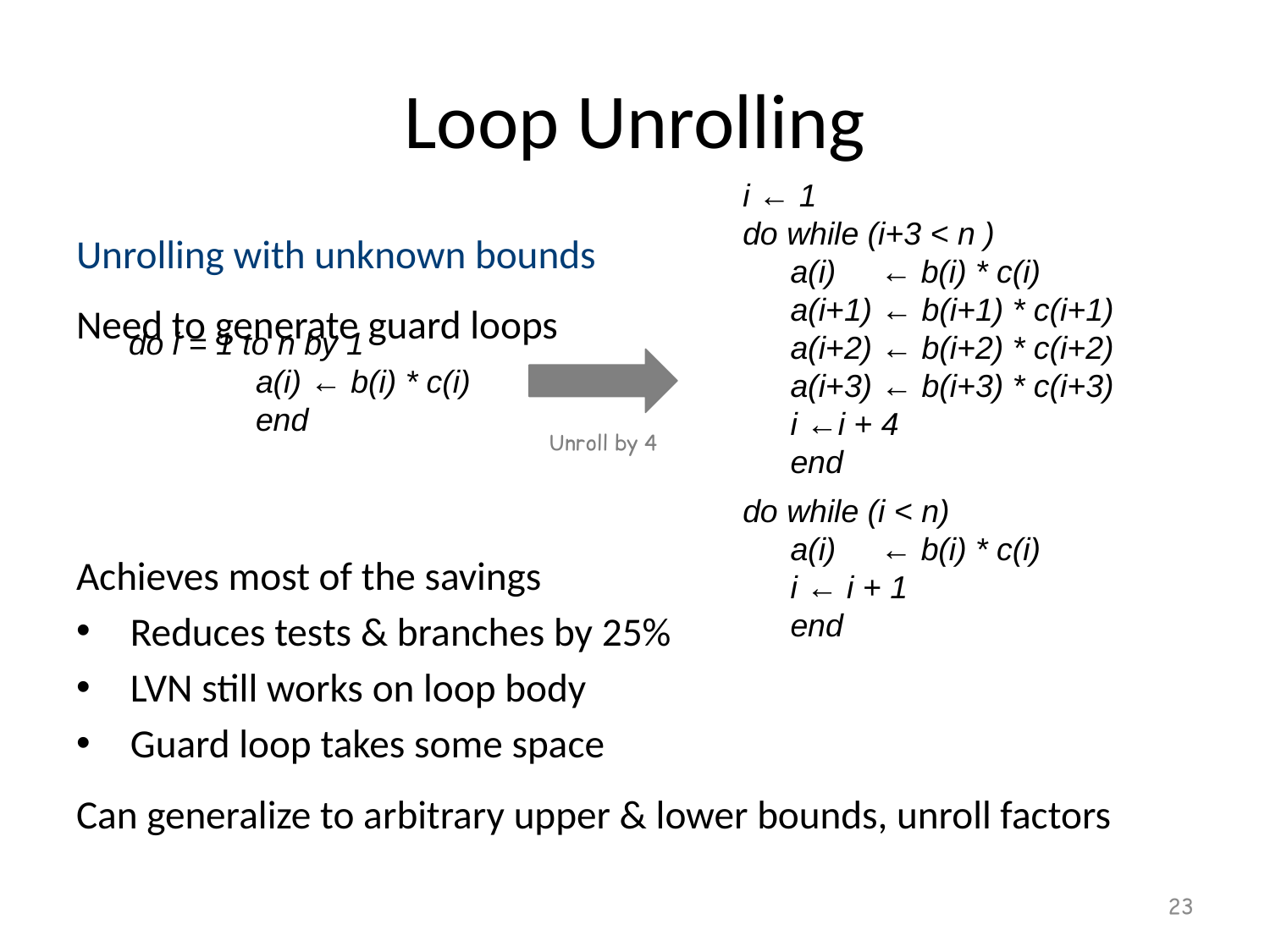

# Loop Unrolling
i ← 1
do while (i+3 < n )
	a(i)     ← b(i) * c(i)
	a(i+1) ← b(i+1) * c(i+1)
	a(i+2) ← b(i+2) * c(i+2)
	a(i+3) ← b(i+3) * c(i+3)
	i ←i + 4
	end
do while (i < n)
	a(i)     ← b(i) * c(i)
	i ← i + 1
	end
Unrolling with unknown bounds
Need to generate guard loops
Achieves most of the savings
Reduces tests & branches by 25%
LVN still works on loop body
Guard loop takes some space
Can generalize to arbitrary upper & lower bounds, unroll factors
do i = 1 to n by 1
	a(i) ← b(i) * c(i)
	end

Unroll by 4
23